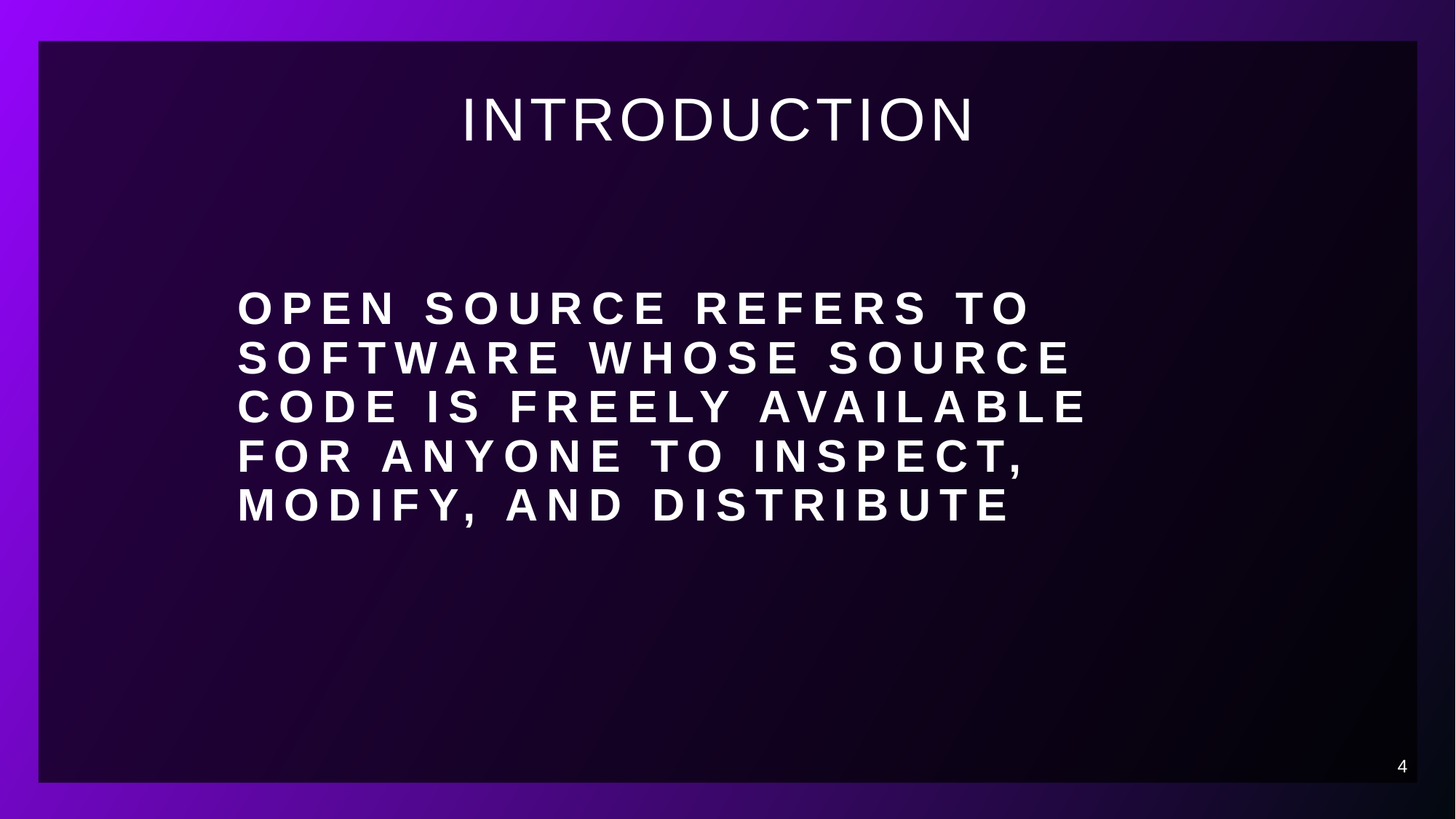

# Introduction
Open source refers to software whose source code is freely available for anyone to inspect, modify, and distribute
4